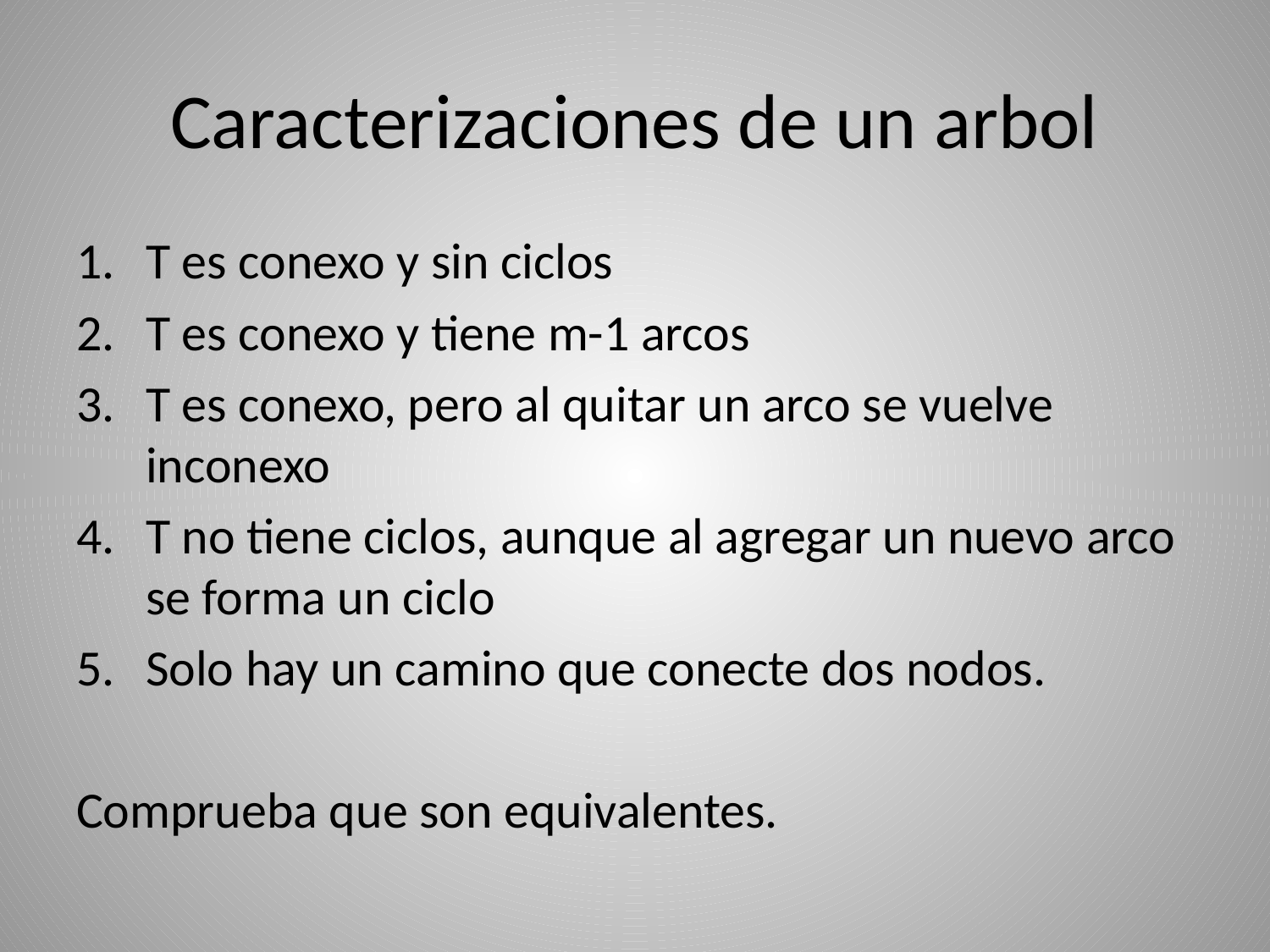

# Caracterizaciones de un arbol
T es conexo y sin ciclos
T es conexo y tiene m-1 arcos
T es conexo, pero al quitar un arco se vuelve inconexo
T no tiene ciclos, aunque al agregar un nuevo arco se forma un ciclo
Solo hay un camino que conecte dos nodos.

Comprueba que son equivalentes.